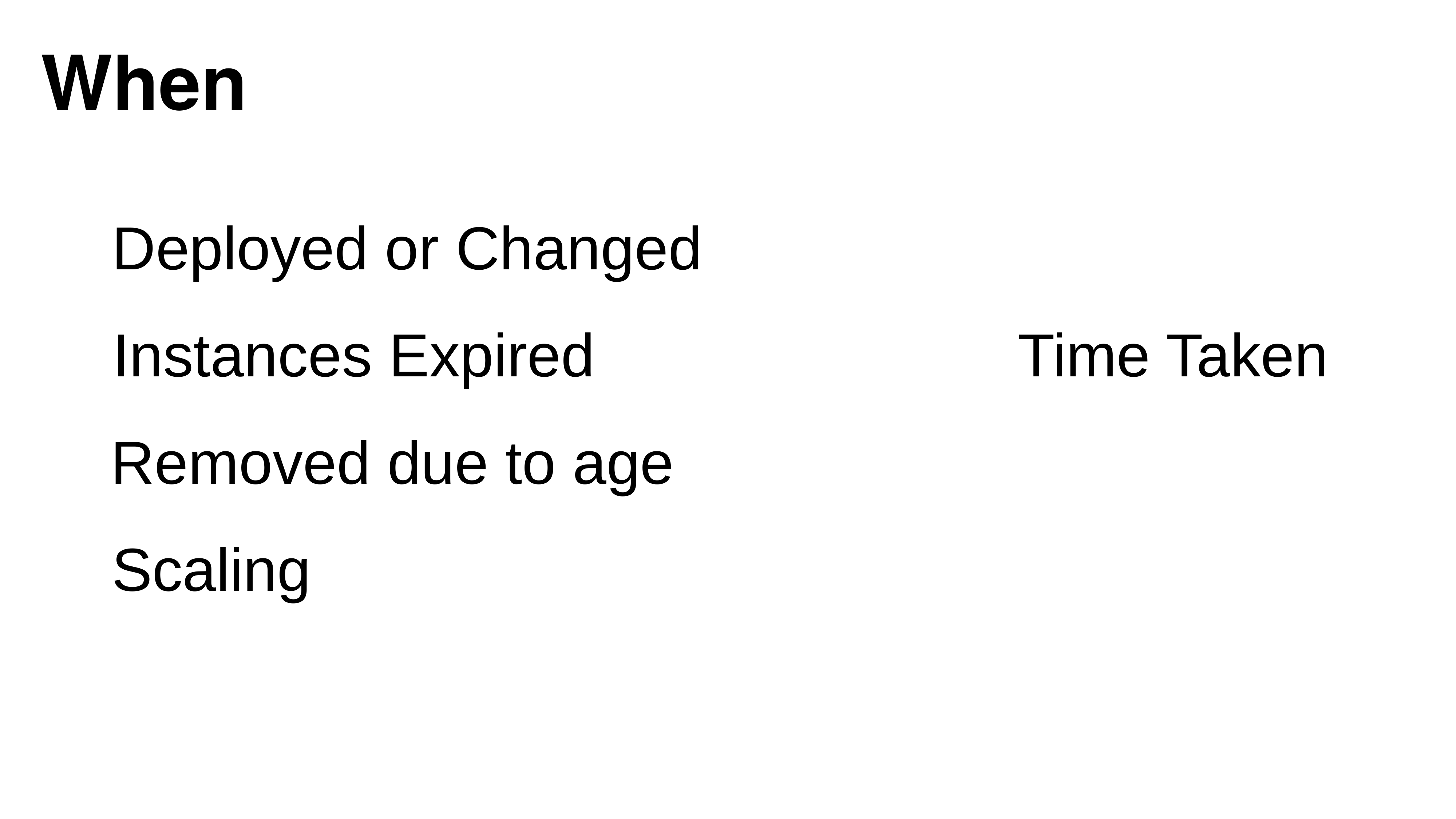

When
Deployed or Changed
Instances Expired
Time Taken
Removed due to age
Scaling